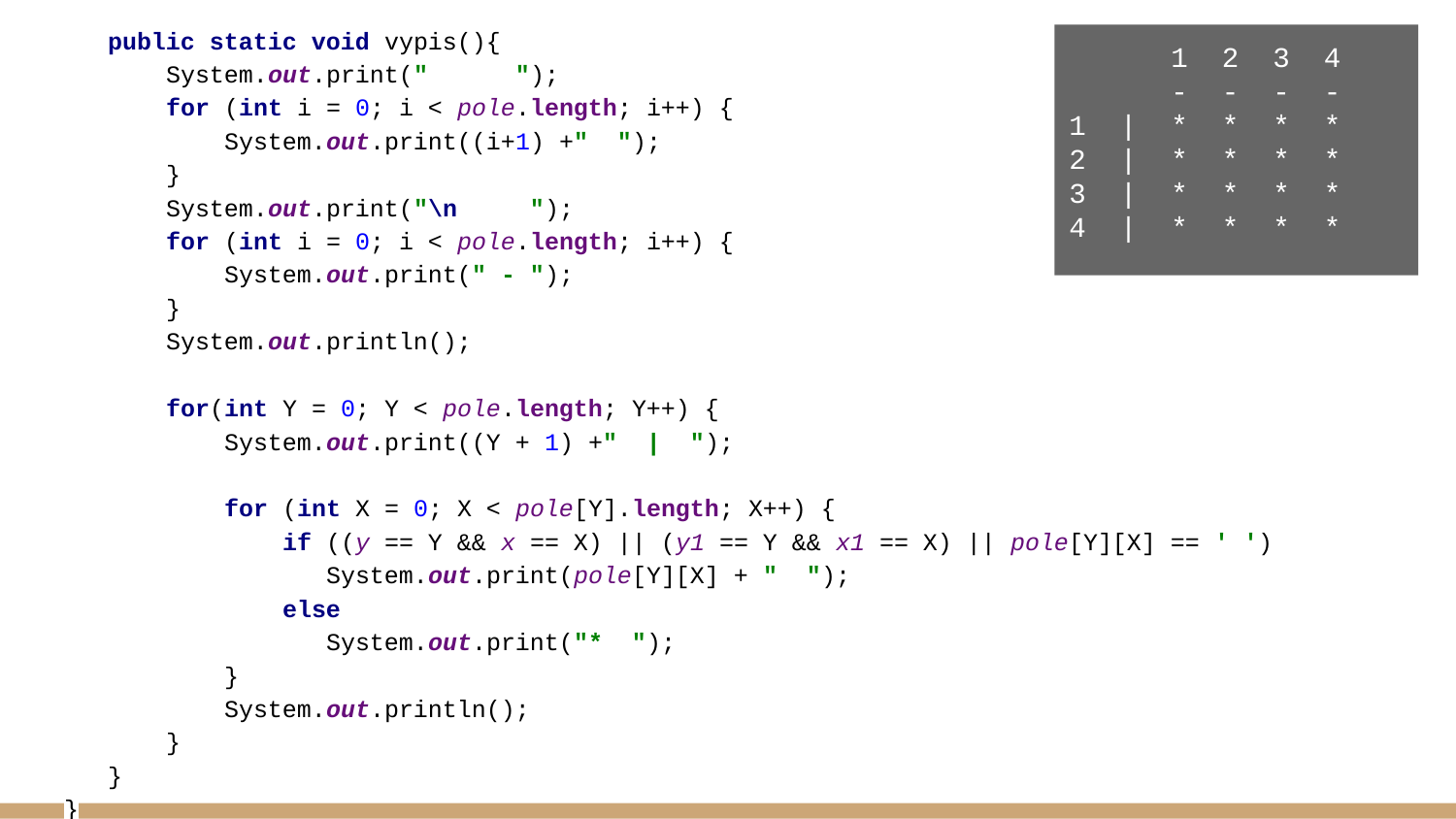

public static void vypis(){
       System.out.print("      ");
       for (int i = 0; i < pole.length; i++) {
           System.out.print((i+1) +"  ");
       }
       System.out.print("\n     ");
       for (int i = 0; i < pole.length; i++) {
           System.out.print(" - ");
       }
       System.out.println();

       for(int Y = 0; Y < pole.length; Y++) {
           System.out.print((Y + 1) +"  |  ");

           for (int X = 0; X < pole[Y].length; X++) {
               if ((y == Y && x == X) || (y1 == Y && x1 == X) || pole[Y][X] == ' ')
                  System.out.print(pole[Y][X] + "  ");
               else
                  System.out.print("*  ");
           }
           System.out.println();
       }
   }
}

      1  2  3  4
      -  -  -  -
1  |  *  *  *  *
2  |  *  *  *  *
3  |  *  *  *  *
4  |  *  *  *  *